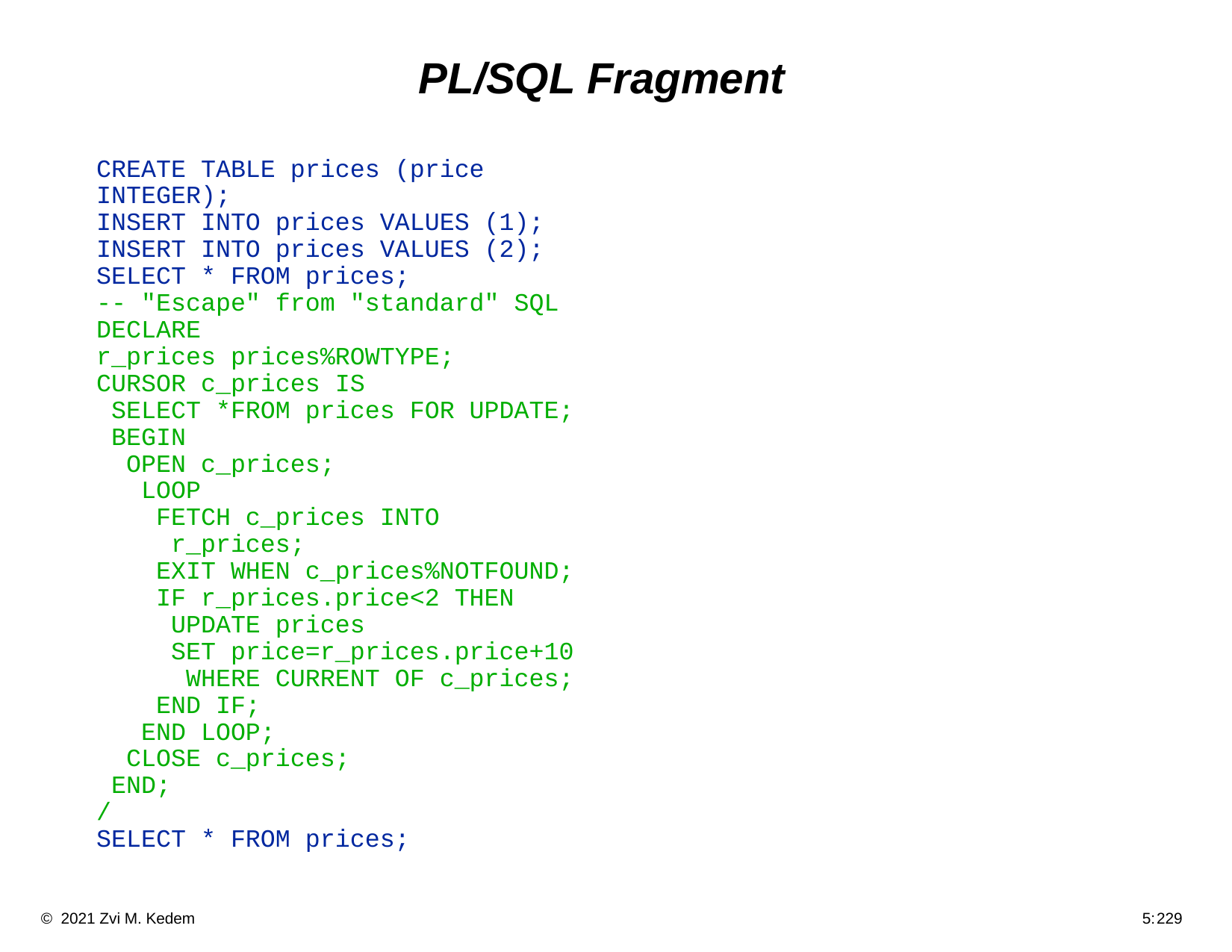

# PL/SQL Fragment
CREATE TABLE prices (price INTEGER);
INSERT INTO prices VALUES (1);
INSERT INTO prices VALUES (2);
SELECT * FROM prices;
-- "Escape" from "standard" SQL
DECLARE
r_prices prices%ROWTYPE;
CURSOR c_prices IS
 SELECT *FROM prices FOR UPDATE;
 BEGIN
  OPEN c_prices;
   LOOP
    FETCH c_prices INTO
     r_prices;
    EXIT WHEN c_prices%NOTFOUND;
    IF r_prices.price<2 THEN
     UPDATE prices
     SET price=r_prices.price+10
      WHERE CURRENT OF c_prices;
    END IF;
   END LOOP;
  CLOSE c_prices;
 END;
/
SELECT * FROM prices;